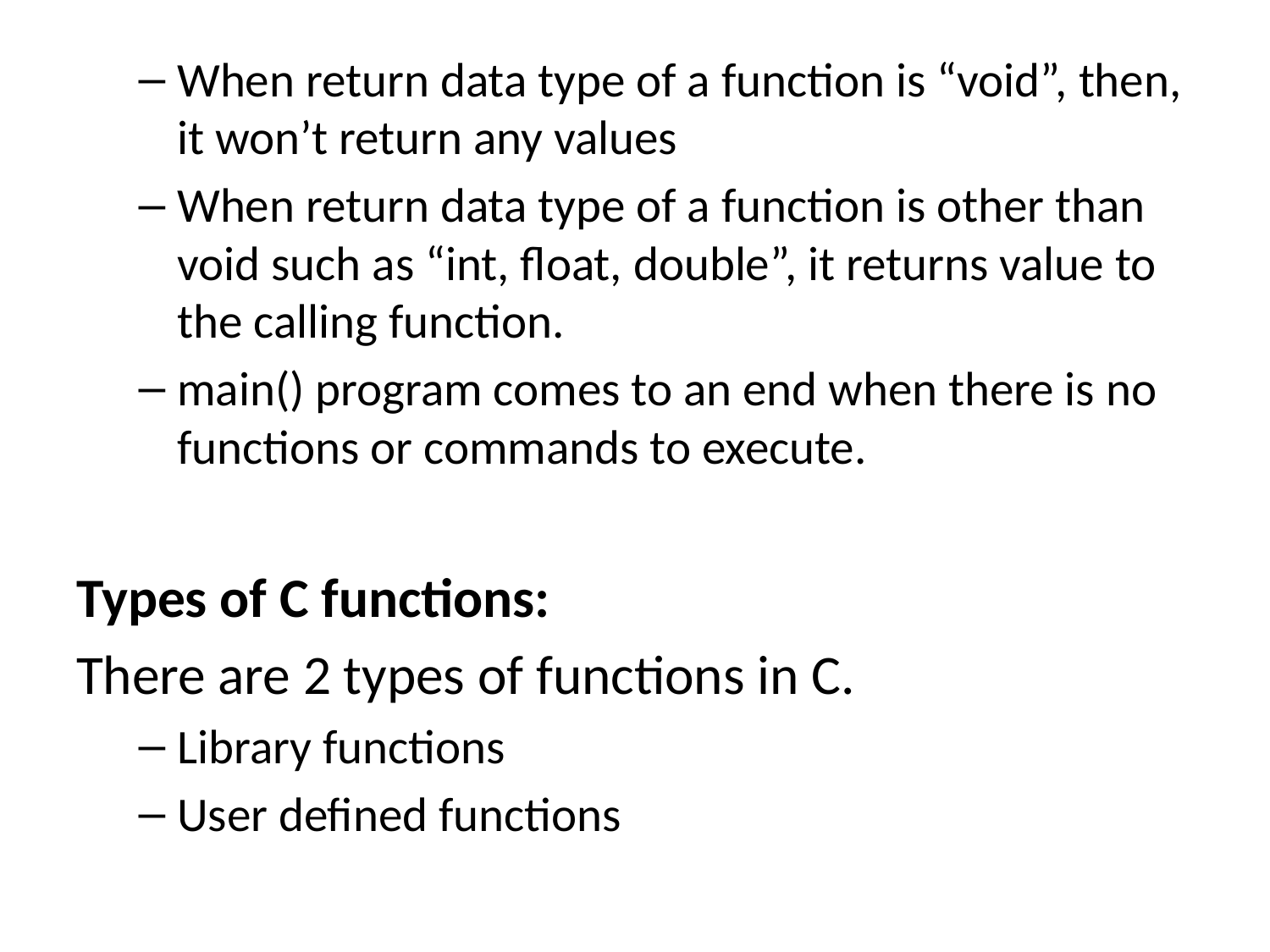

When return data type of a function is “void”, then, it won’t return any values
When return data type of a function is other than void such as “int, float, double”, it returns value to the calling function.
main() program comes to an end when there is no functions or commands to execute.

Types of C functions:
There are 2 types of functions in C.
Library functions
User defined functions